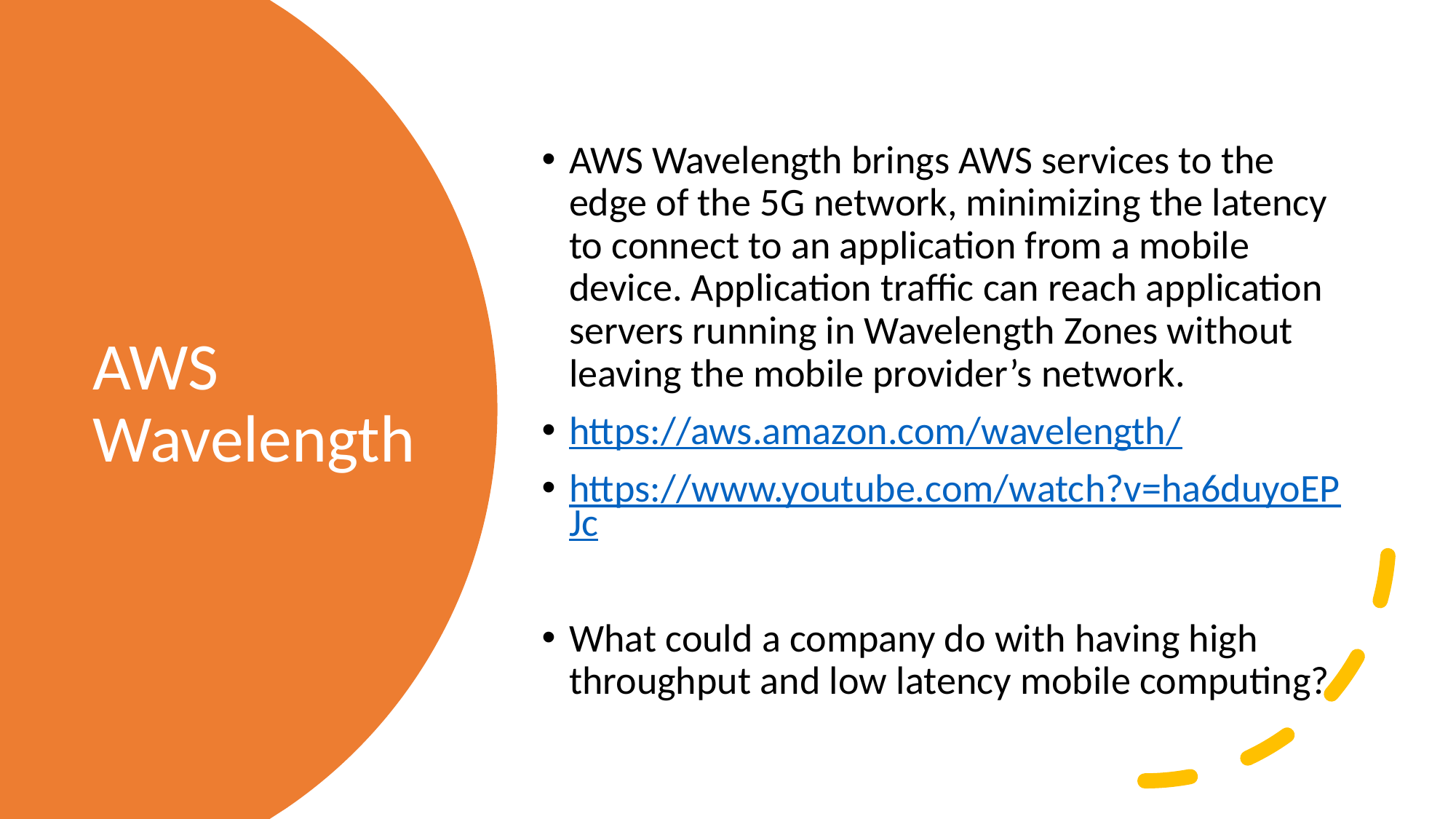

AWS Wavelength brings AWS services to the edge of the 5G network, minimizing the latency to connect to an application from a mobile device. Application traffic can reach application servers running in Wavelength Zones without leaving the mobile provider’s network.
https://aws.amazon.com/wavelength/
https://www.youtube.com/watch?v=ha6duyoEPJc

What could a company do with having high throughput and low latency mobile computing?
# AWS Wavelength